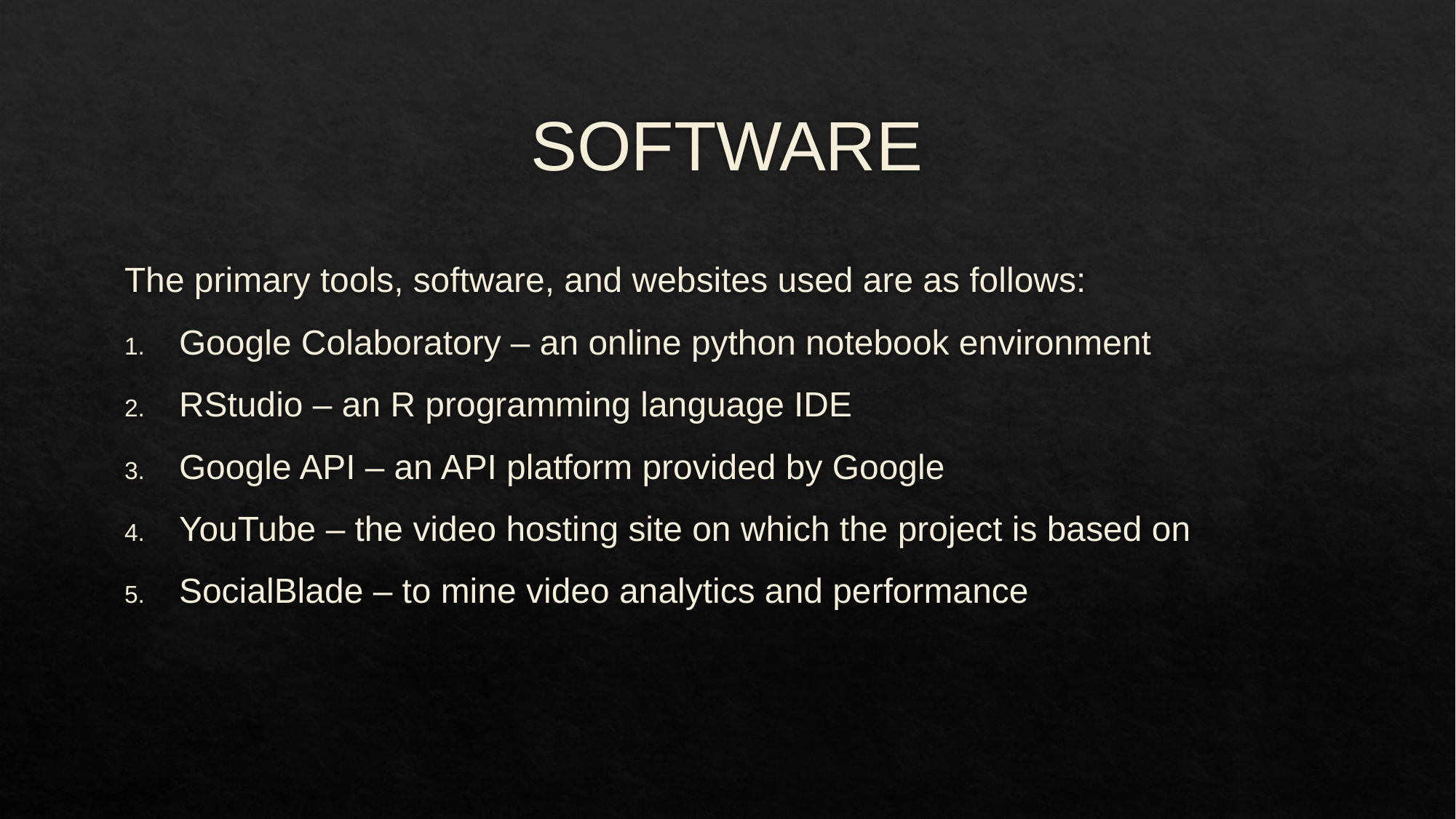

# SOFTWARE
The primary tools, software, and websites used are as follows:
Google Colaboratory – an online python notebook environment
RStudio – an R programming language IDE
Google API – an API platform provided by Google
YouTube – the video hosting site on which the project is based on
SocialBlade – to mine video analytics and performance